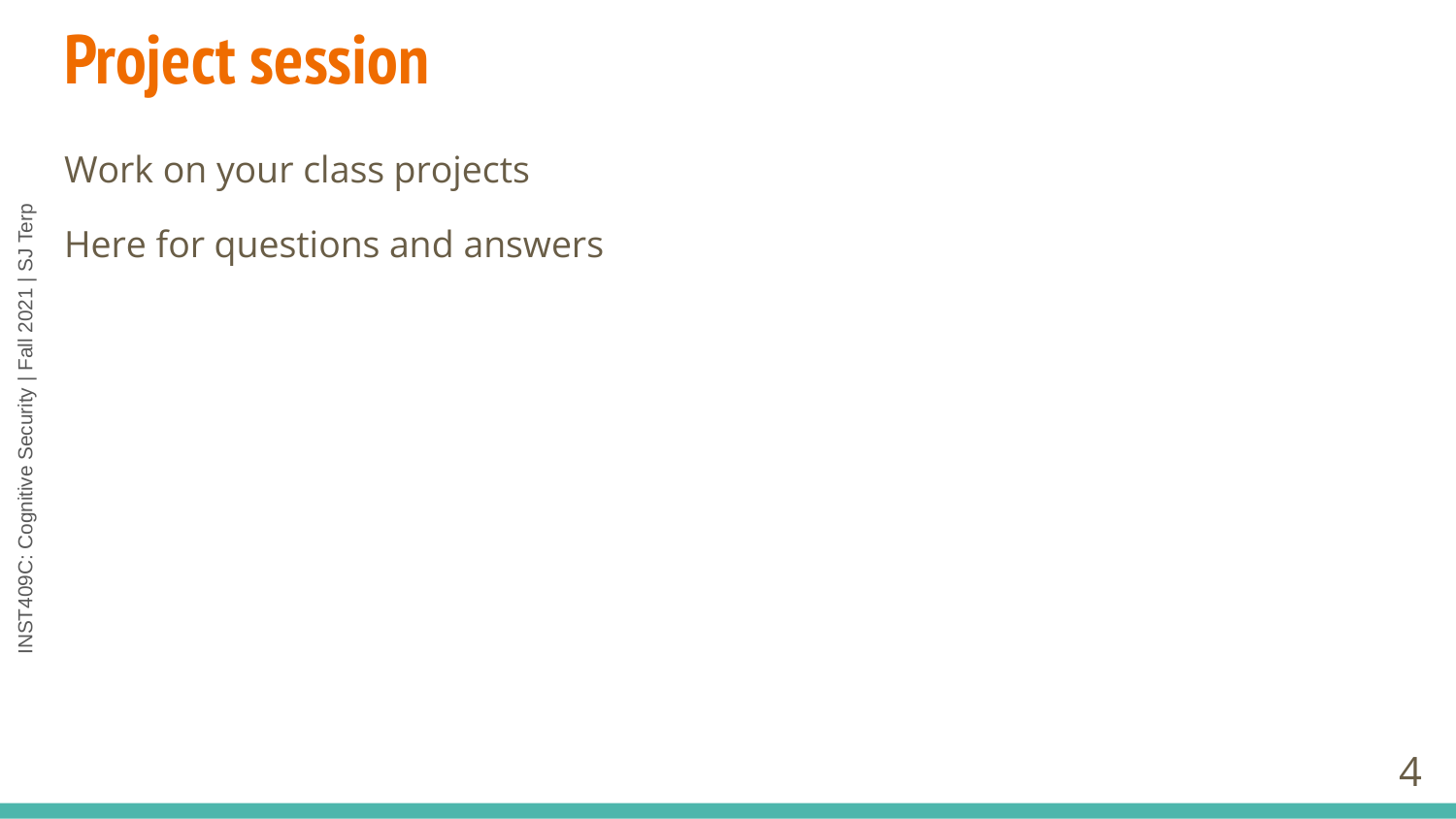

# Project session
Work on your class projects
Here for questions and answers
4